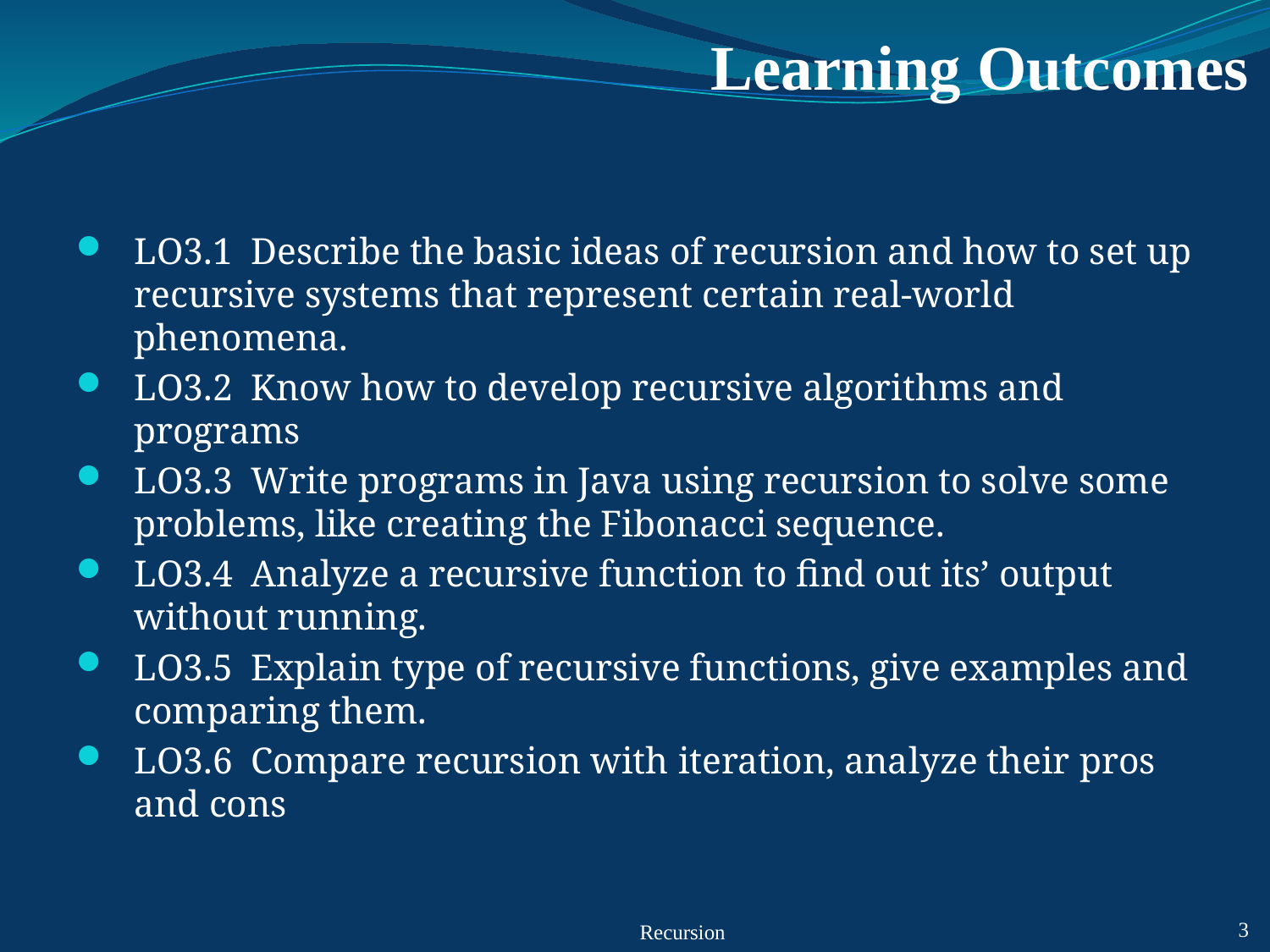

# Learning Outcomes
LO3.1  Describe the basic ideas of recursion and how to set up recursive systems that represent certain real-world phenomena.
LO3.2  Know how to develop recursive algorithms and programs
LO3.3  Write programs in Java using recursion to solve some problems, like creating the Fibonacci sequence.
LO3.4  Analyze a recursive function to find out its’ output without running.
LO3.5  Explain type of recursive functions, give examples and comparing them.
LO3.6  Compare recursion with iteration, analyze their pros and cons
Recursion
3